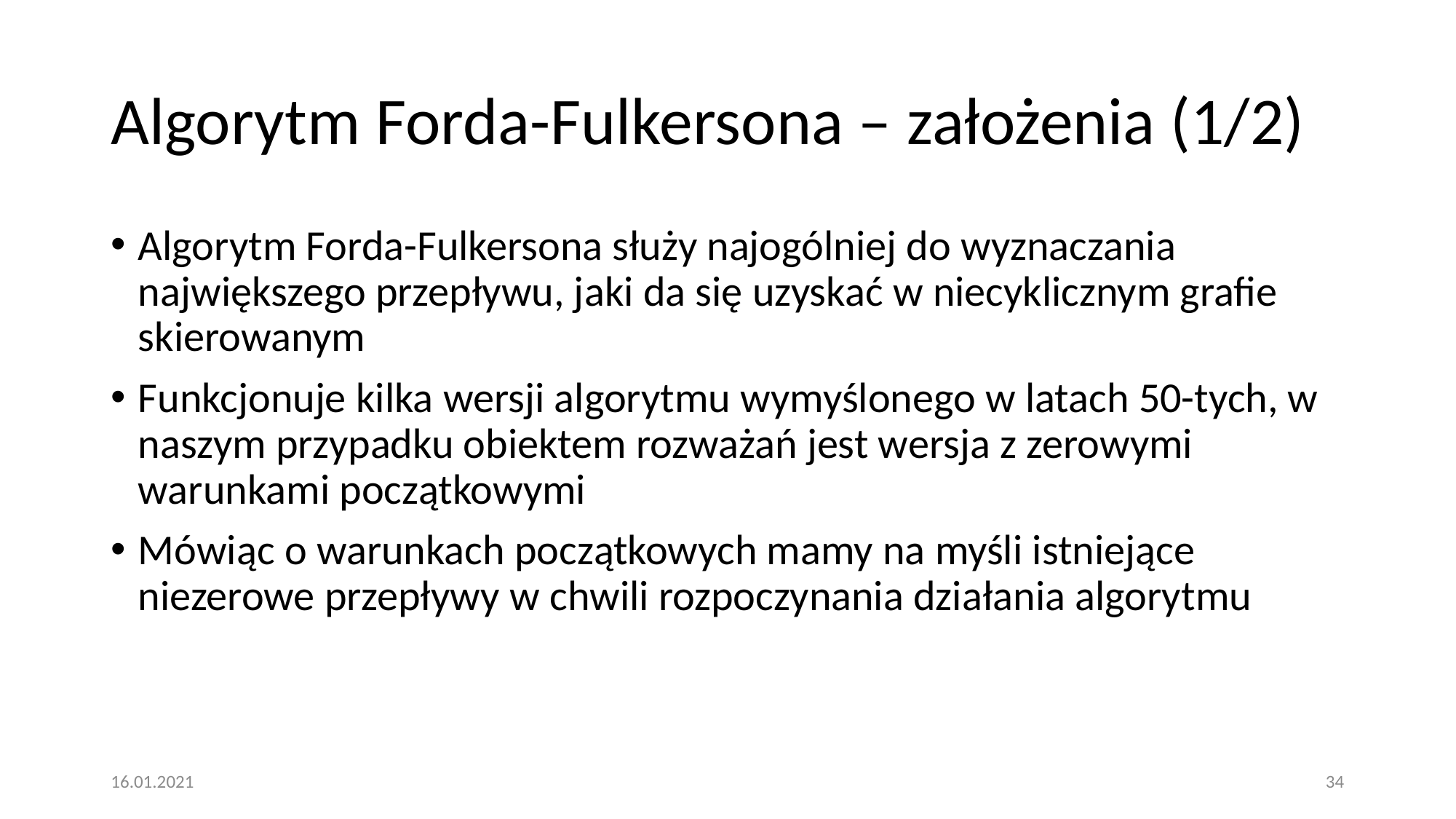

# Algorytm Forda-Fulkersona – założenia (1/2)‏
Algorytm Forda-Fulkersona służy najogólniej do wyznaczania największego przepływu, jaki da się uzyskać w niecyklicznym grafie skierowanym
Funkcjonuje kilka wersji algorytmu wymyślonego w latach 50-tych, w naszym przypadku obiektem rozważań jest wersja z zerowymi warunkami początkowymi
Mówiąc o warunkach początkowych mamy na myśli istniejące niezerowe przepływy w chwili rozpoczynania działania algorytmu
16.01.2021
34